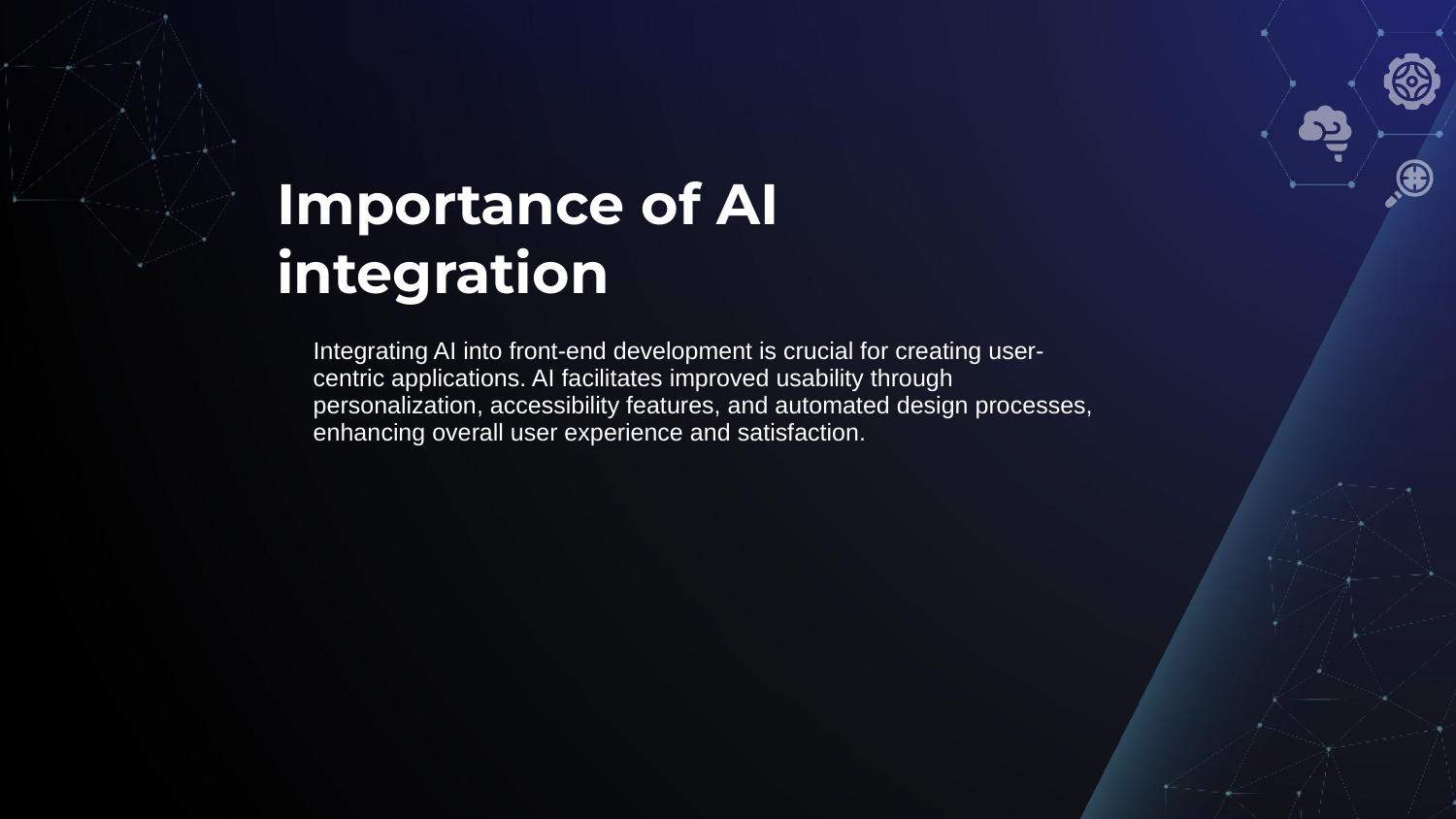

# Importance of AI integration
Integrating AI into front-end development is crucial for creating user-centric applications. AI facilitates improved usability through personalization, accessibility features, and automated design processes, enhancing overall user experience and satisfaction.